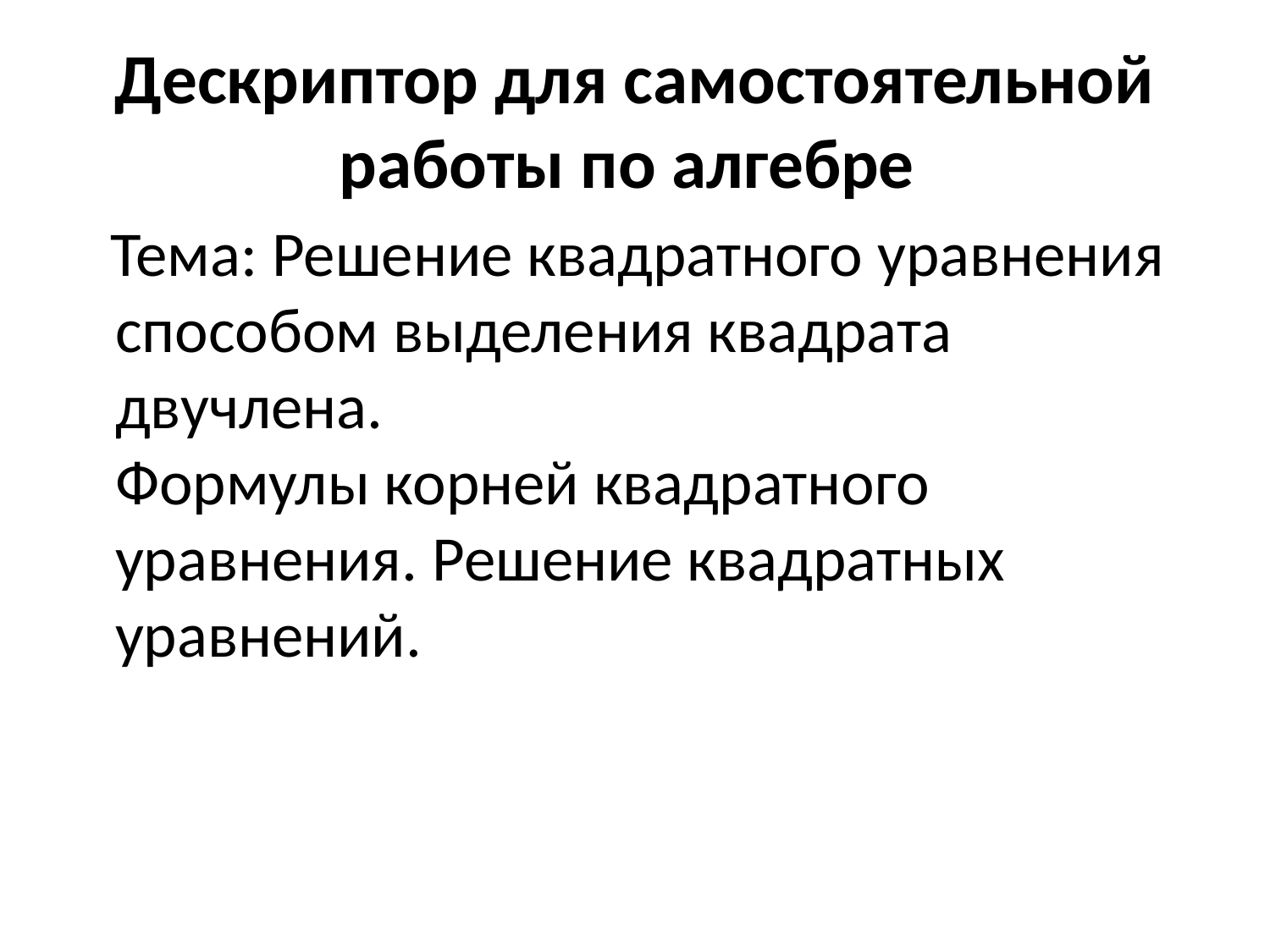

# Дескриптор для самостоятельной работы по алгебре
   Тема: Решение квадратного уравнения способом выделения квадрата двучлена.
Формулы корней квадратного уравнения. Решение квадратных уравнений.